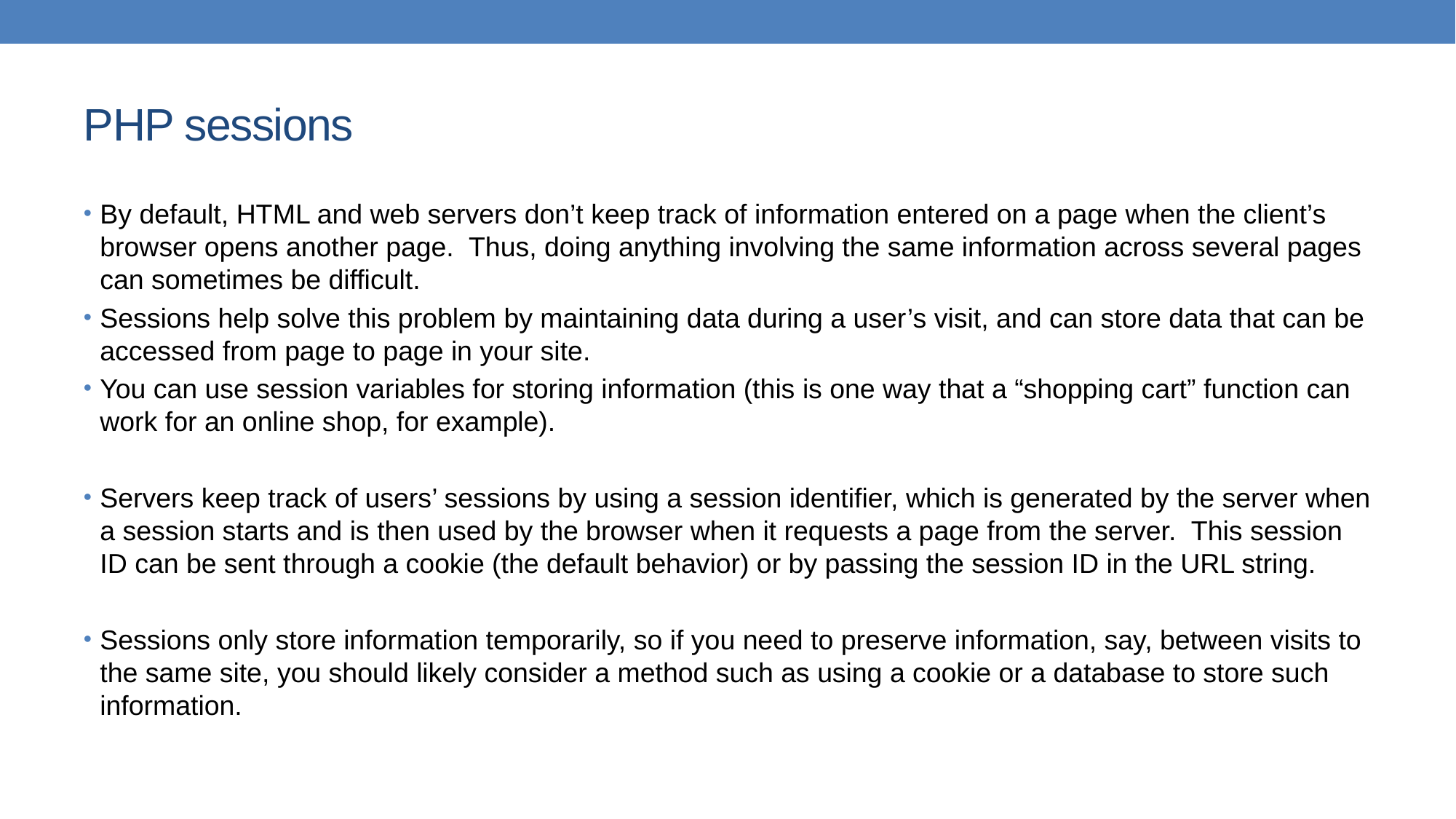

# PHP sessions
By default, HTML and web servers don’t keep track of information entered on a page when the client’s browser opens another page.  Thus, doing anything involving the same information across several pages can sometimes be difficult.
Sessions help solve this problem by maintaining data during a user’s visit, and can store data that can be accessed from page to page in your site.
You can use session variables for storing information (this is one way that a “shopping cart” function can work for an online shop, for example).

Servers keep track of users’ sessions by using a session identifier, which is generated by the server when a session starts and is then used by the browser when it requests a page from the server.  This session ID can be sent through a cookie (the default behavior) or by passing the session ID in the URL string.

Sessions only store information temporarily, so if you need to preserve information, say, between visits to the same site, you should likely consider a method such as using a cookie or a database to store such information.